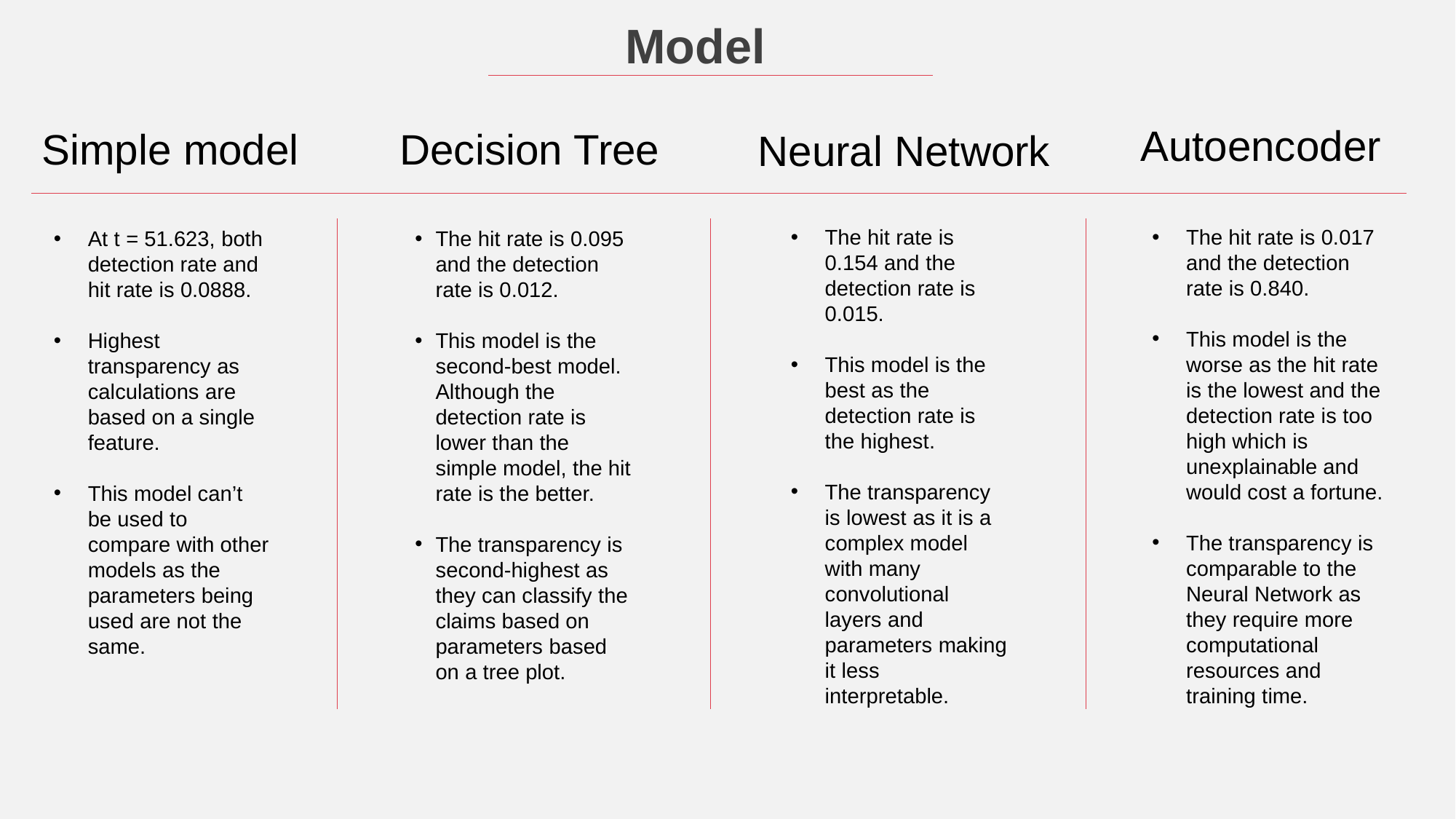

Model

Autoencoder

Simple model
Decision Tree
Neural Network
The hit rate is 0.017 and the detection rate is 0.840.

This model is the worse as the hit rate is the lowest and the detection rate is too high which is unexplainable and would cost a fortune.

The transparency is comparable to the Neural Network as they require more computational resources and training time.

The hit rate is 0.154 and the detection rate is 0.015.

This model is the best as the detection rate is the highest.

The transparency is lowest as it is a complex model with many convolutional layers and parameters making it less interpretable.
At t = 51.623, both detection rate and hit rate is 0.0888.

Highest transparency as calculations are based on a single feature.

This model can’t be used to compare with other models as the parameters being used are not the same.
The hit rate is 0.095 and the detection rate is 0.012.

This model is the second-best model. Although the detection rate is lower than the simple model, the hit rate is the better.

The transparency is second-highest as they can classify the claims based on parameters based on a tree plot.